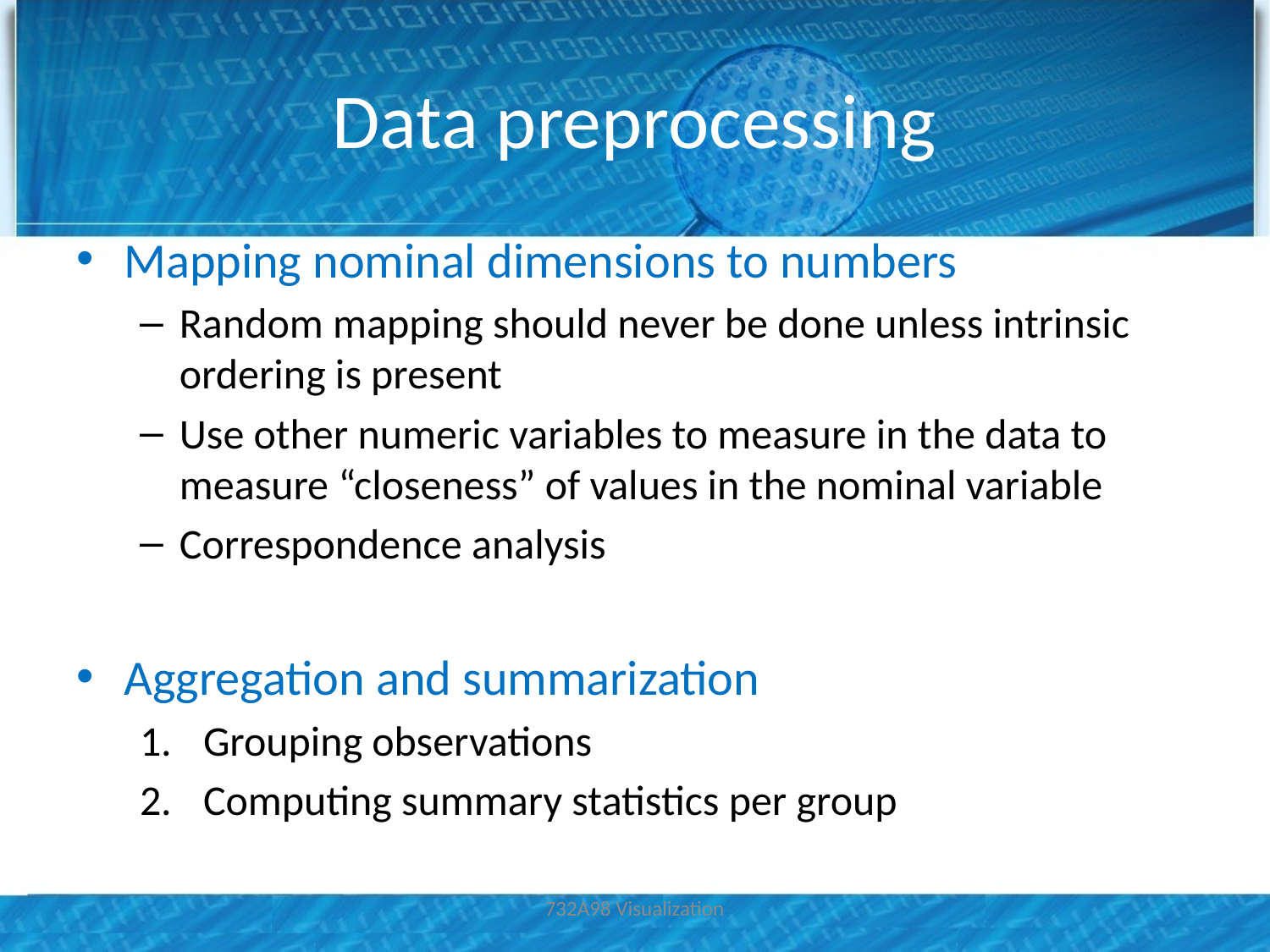

# Data preprocessing
Mapping nominal dimensions to numbers
Random mapping should never be done unless intrinsic ordering is present
Use other numeric variables to measure in the data to measure “closeness” of values in the nominal variable
Correspondence analysis

Aggregation and summarization
Grouping observations
Computing summary statistics per group

732A98 Visualization